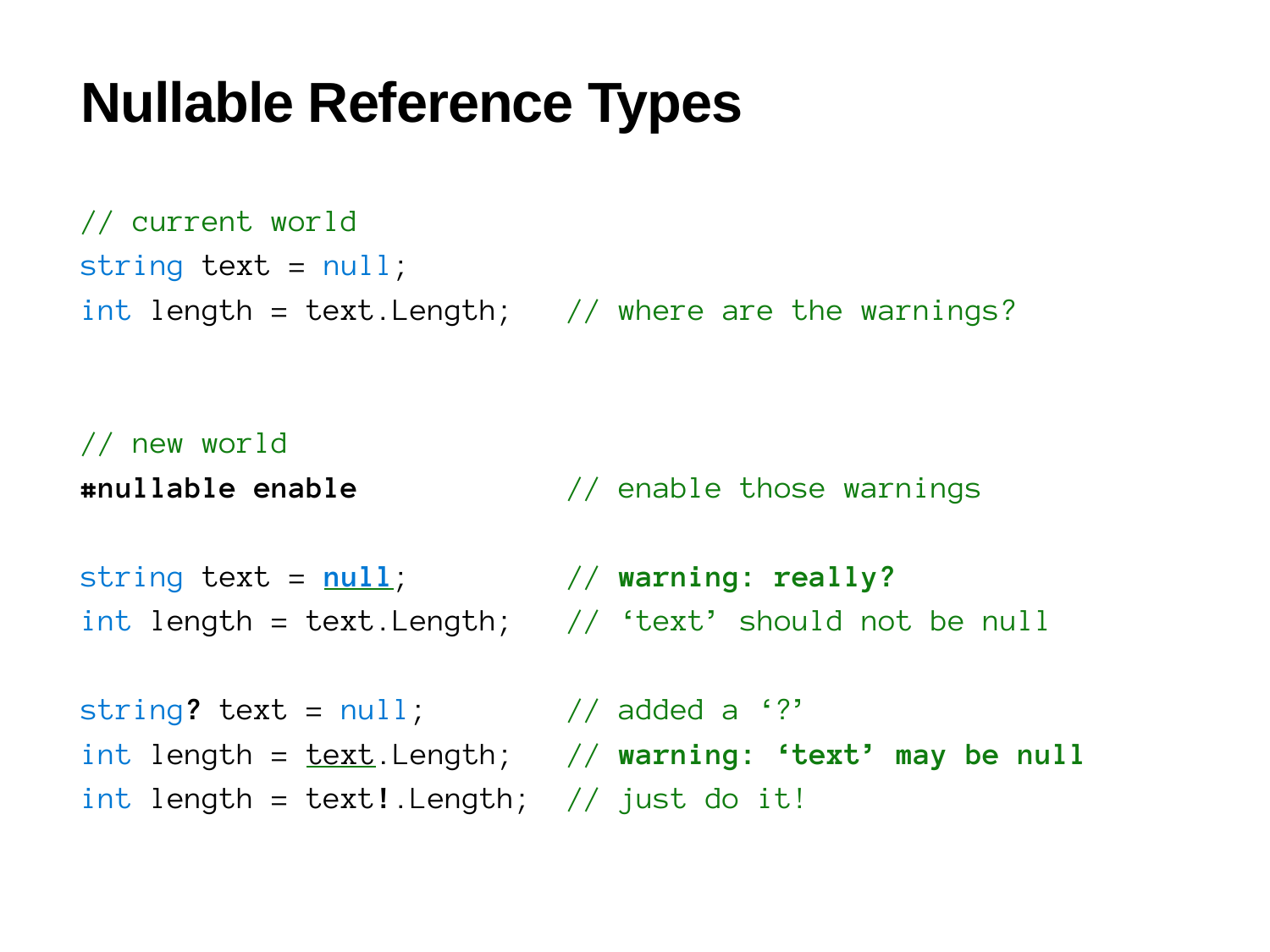

# Nullable Reference Types
// current world
string text = null;
int length = text.Length;   // where are the warnings?

// new world
#nullable enable            // enable those warnings

string text = null;         // warning: really?
int length = text.Length;   // ‘text’ should not be null

string? text = null;        // added a ‘?’
int length = text.Length;   // warning: ‘text’ may be null
int length = text!.Length;  // just do it!